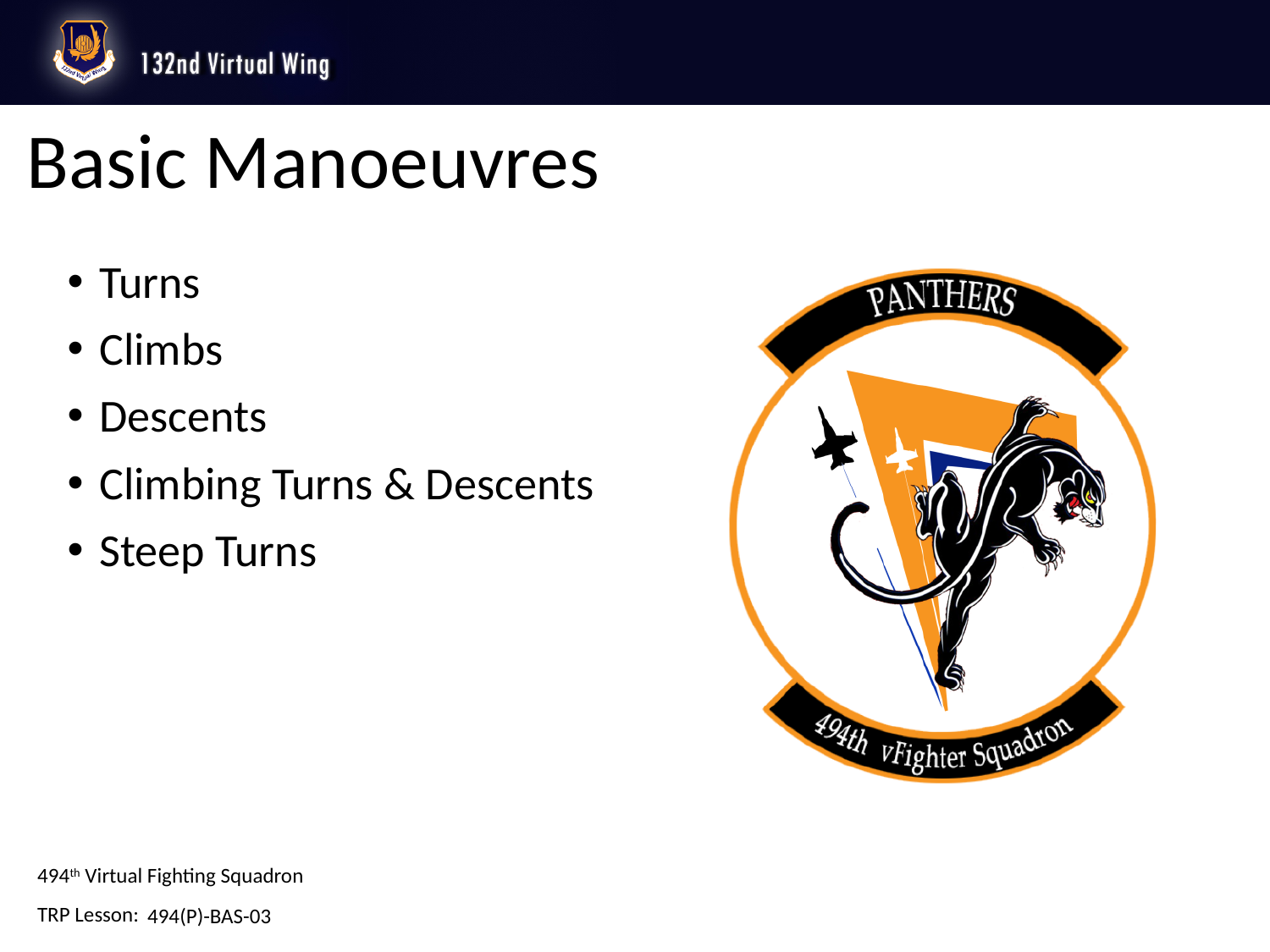

# Basic Manoeuvres
Turns
Climbs
Descents
Climbing Turns & Descents
Steep Turns

494(P)-BAS-03